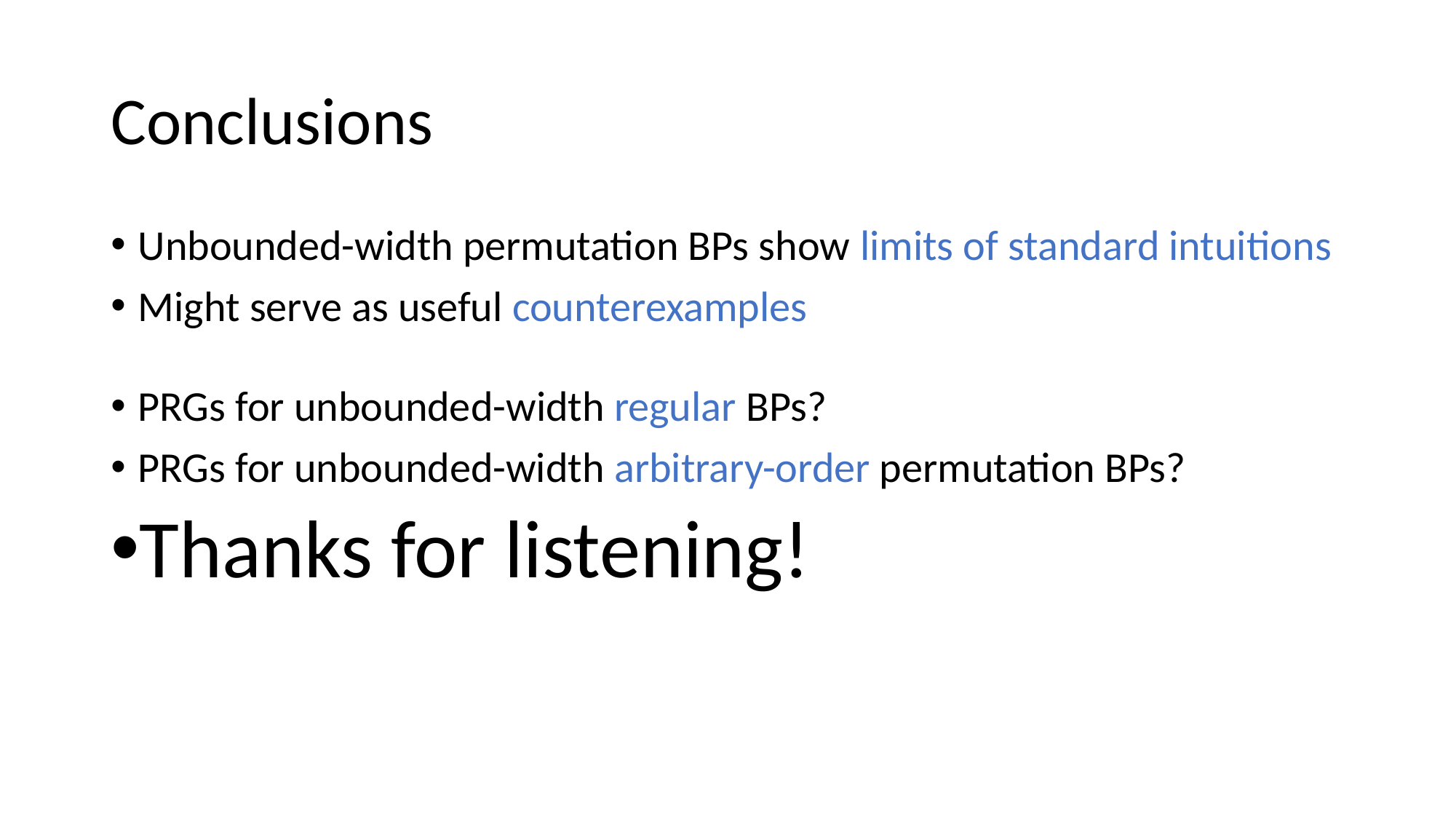

# Conclusions
Unbounded-width permutation BPs show limits of standard intuitions
Might serve as useful counterexamples
PRGs for unbounded-width regular BPs?
PRGs for unbounded-width arbitrary-order permutation BPs?
Thanks for listening!